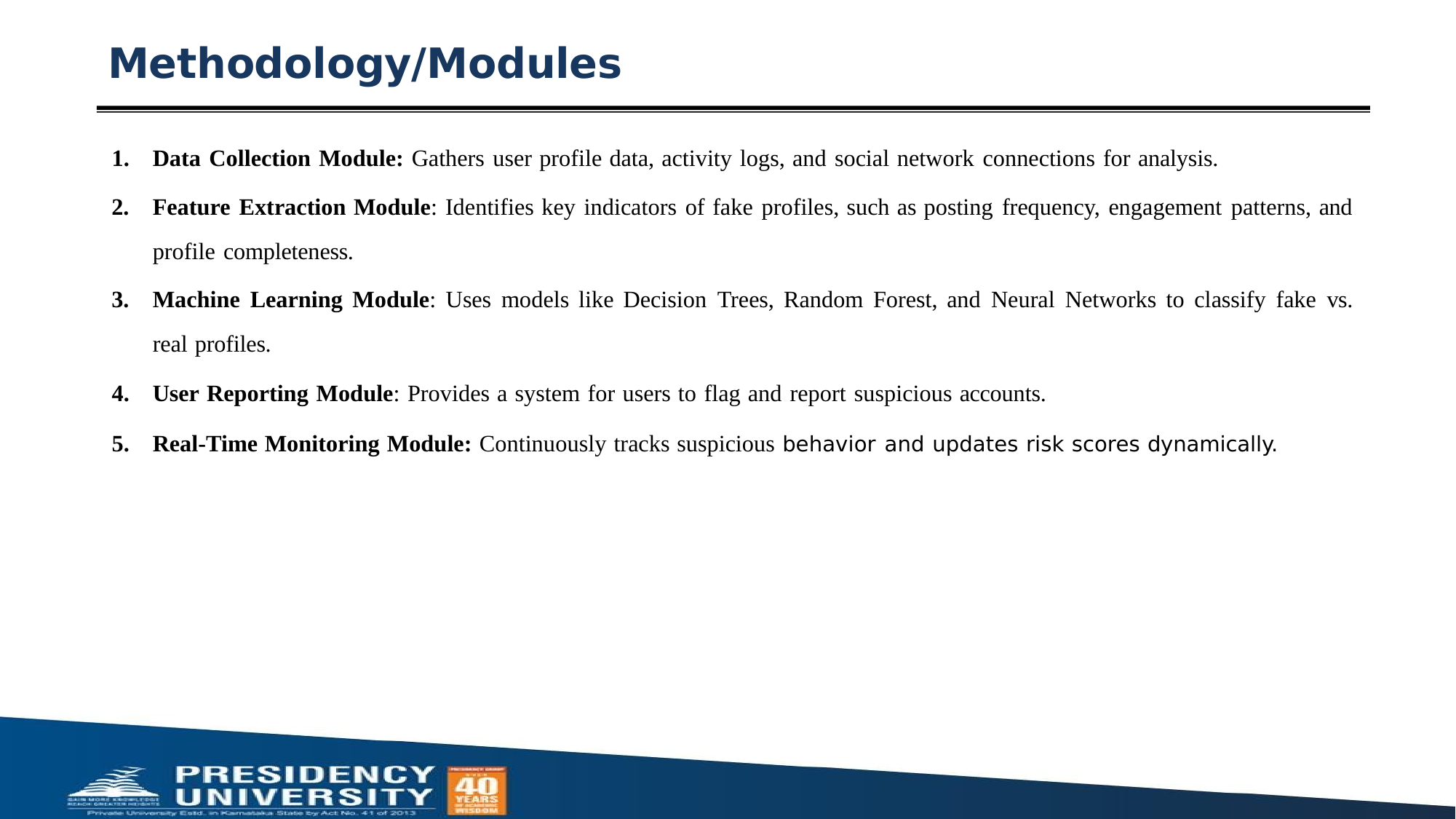

# Methodology/Modules
Data Collection Module: Gathers user profile data, activity logs, and social network connections for analysis.
Feature Extraction Module: Identifies key indicators of fake profiles, such as posting frequency, engagement patterns, and profile completeness.
Machine Learning Module: Uses models like Decision Trees, Random Forest, and Neural Networks to classify fake vs. real profiles.
User Reporting Module: Provides a system for users to flag and report suspicious accounts.
Real-Time Monitoring Module: Continuously tracks suspicious behavior and updates risk scores dynamically.